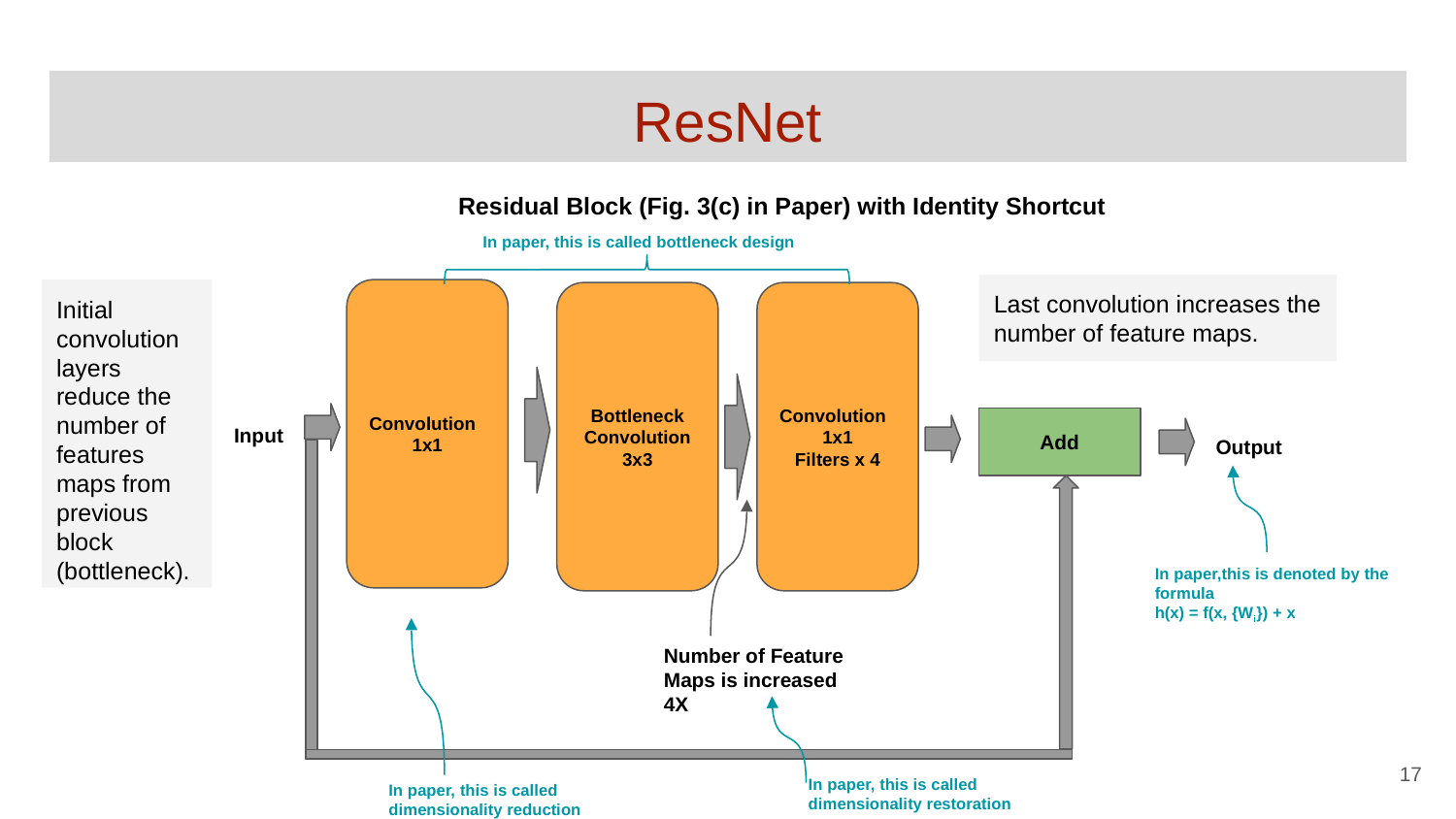

# ResNet
Residual Block (Fig. 3(c) in Paper) with Identity Shortcut
In paper, this is called bottleneck design
Last convolution increases the number of feature maps.
Initial convolution layers reduce the number of features maps from previous block
(bottleneck).
Convolution
1x1
Bottleneck
Convolution
3x3
Convolution
1x1
Filters x 4
Input
Add

Output

In paper,this is denoted by the formula
h(x) = f(x, {Wi}) + x
Number of Feature Maps is increased 4X
17

In paper, this is called dimensionality restoration
In paper, this is called dimensionality reduction